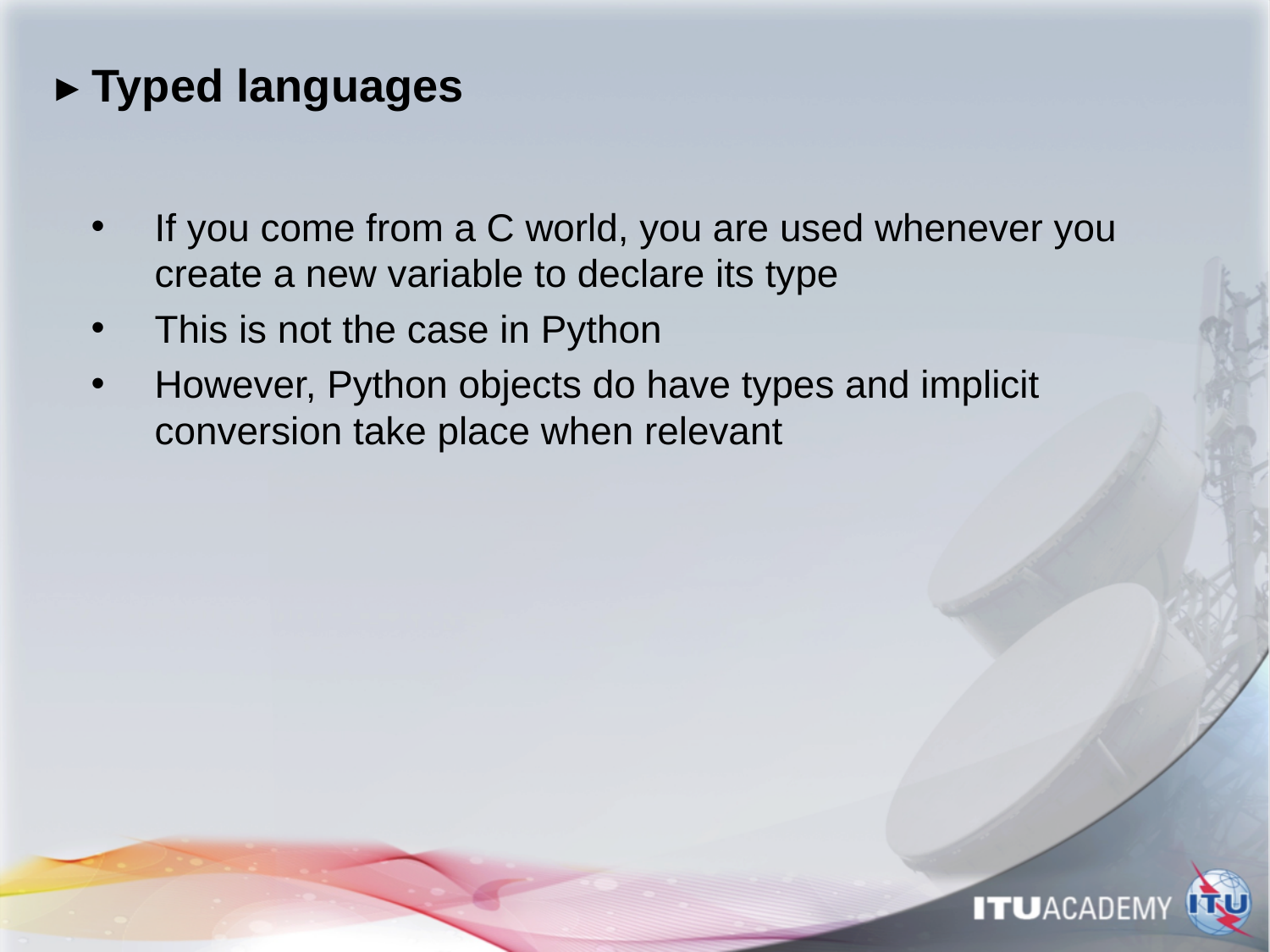

# ▸ Typed languages
If you come from a C world, you are used whenever you create a new variable to declare its type
This is not the case in Python
However, Python objects do have types and implicit conversion take place when relevant